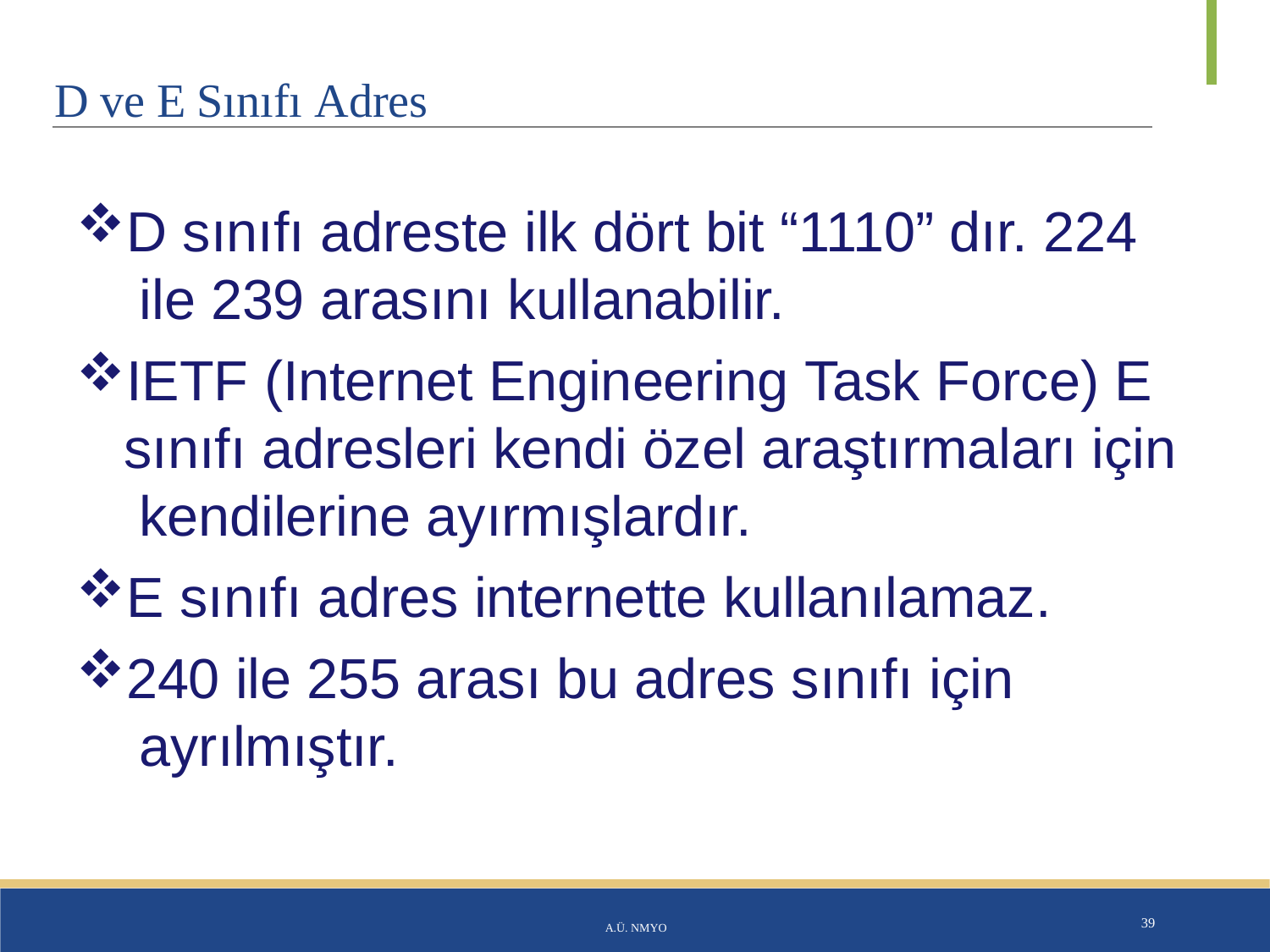

# D ve E Sınıfı Adres
D sınıfı adreste ilk dört bit “1110” dır. 224  ile 239 arasını kullanabilir.
IETF (Internet Engineering Task Force) E  sınıfı adresleri kendi özel araştırmaları için  kendilerine ayırmışlardır.
E sınıfı adres internette kullanılamaz.
240 ile 255 arası bu adres sınıfı için  ayrılmıştır.
A.Ü. NMYO
39